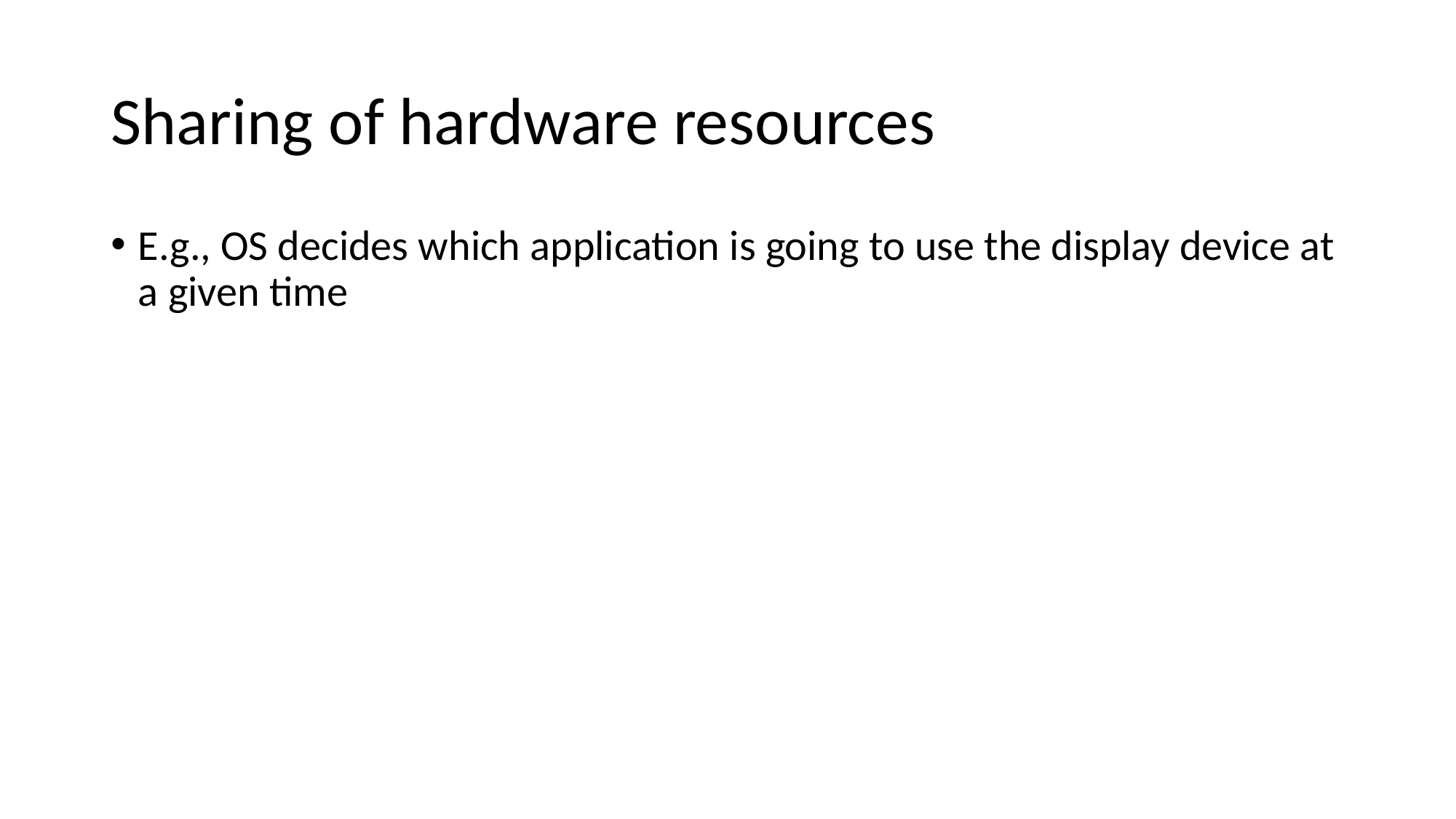

# Sharing of hardware resources
E.g., OS decides which application is going to use the display device at a given time